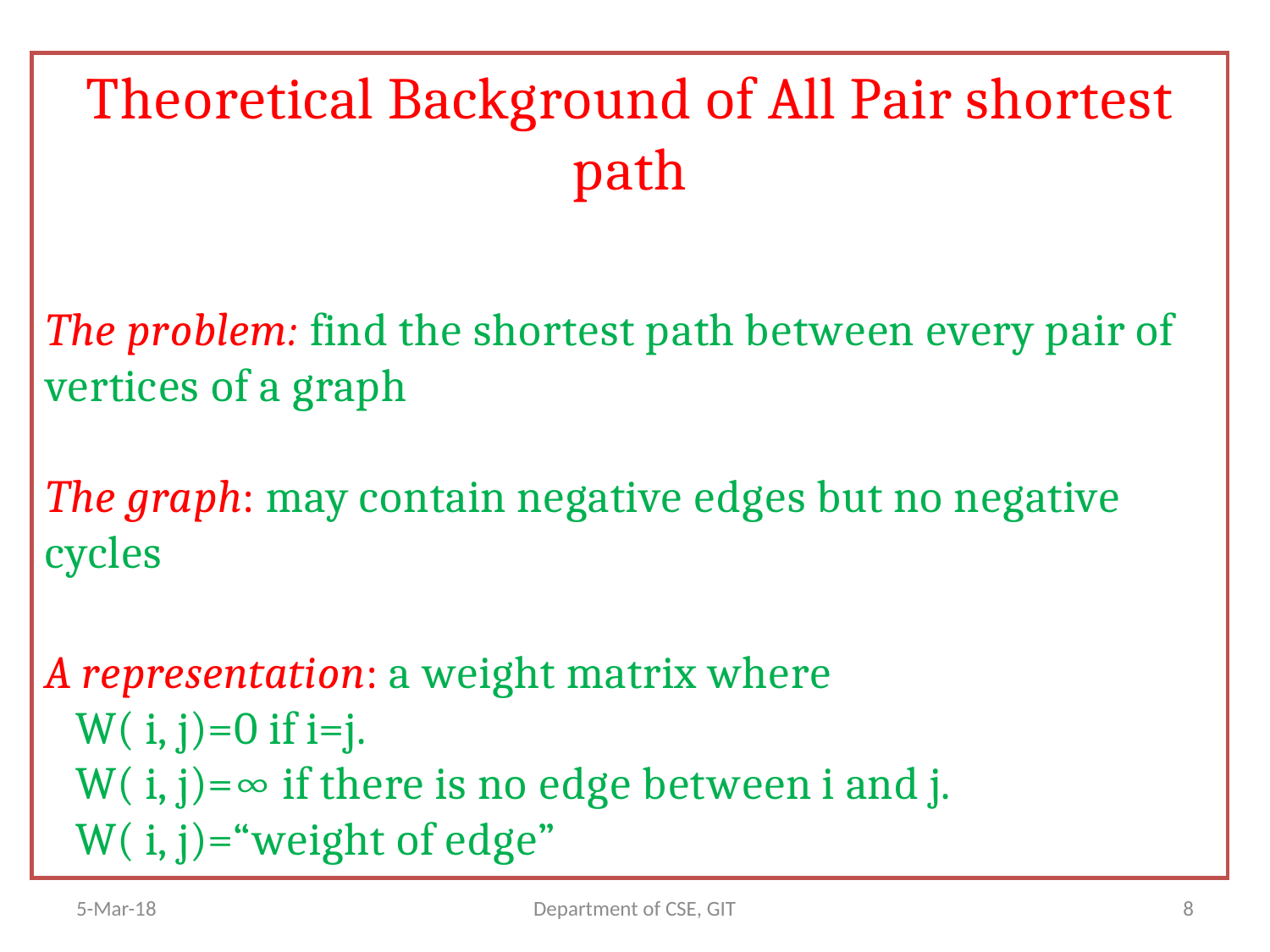

Theoretical Background of All Pair shortest path

The problem: find the shortest path between every pair of vertices of a graph
The graph: may contain negative edges but no negative cycles
A representation: a weight matrix where
   W( i, j)=0 if i=j.
   W( i, j)=∞ if there is no edge between i and j.
   W( i, j)=“weight of edge”

5-Mar-18
Department of CSE, GIT
8